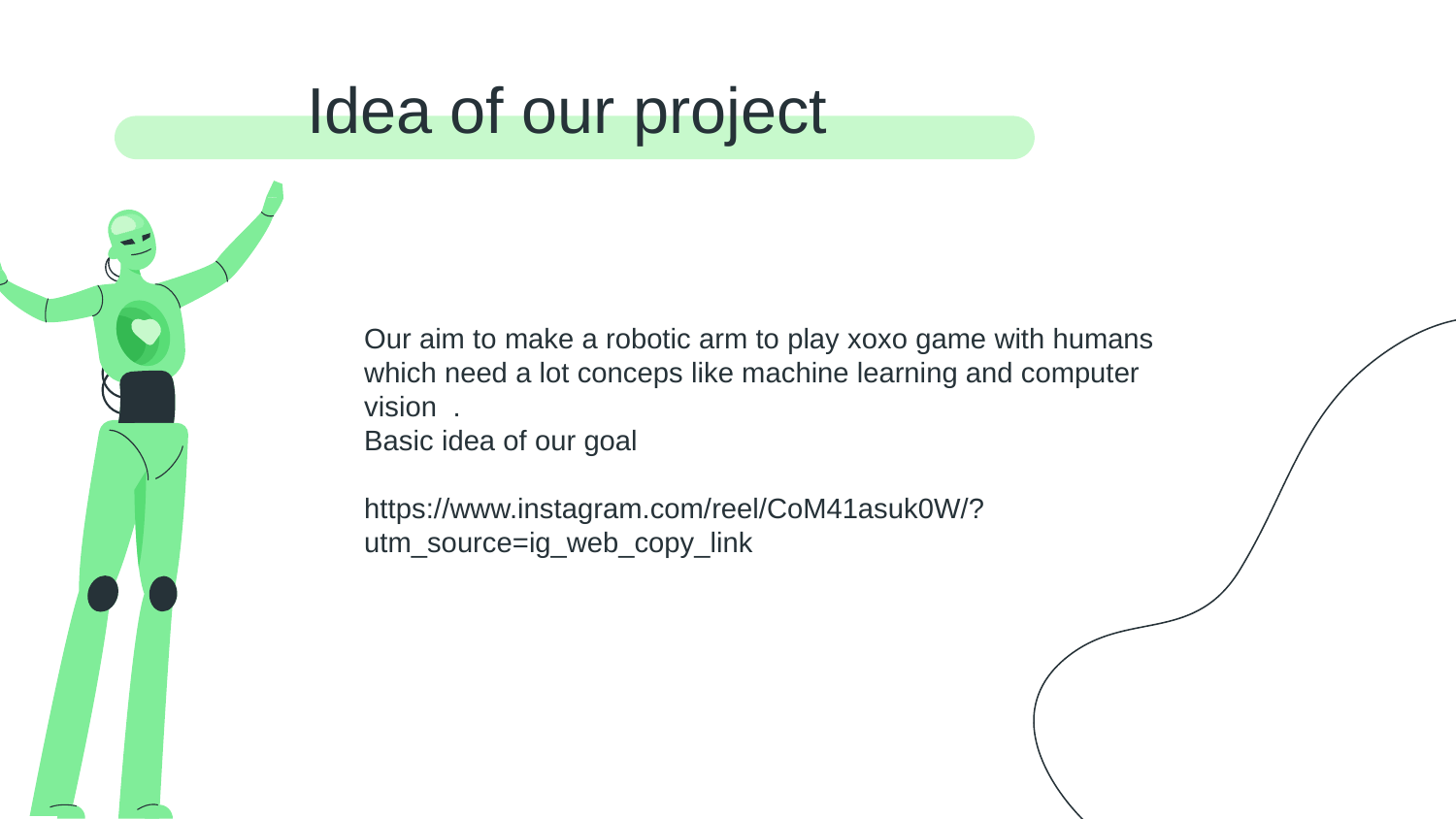

# Idea of our project

Our aim to make a robotic arm to play xoxo game with humans which need a lot conceps like machine learning and computer vision  .
Basic idea of our goal

https://www.instagram.com/reel/CoM41asuk0W/?utm_source=ig_web_copy_link